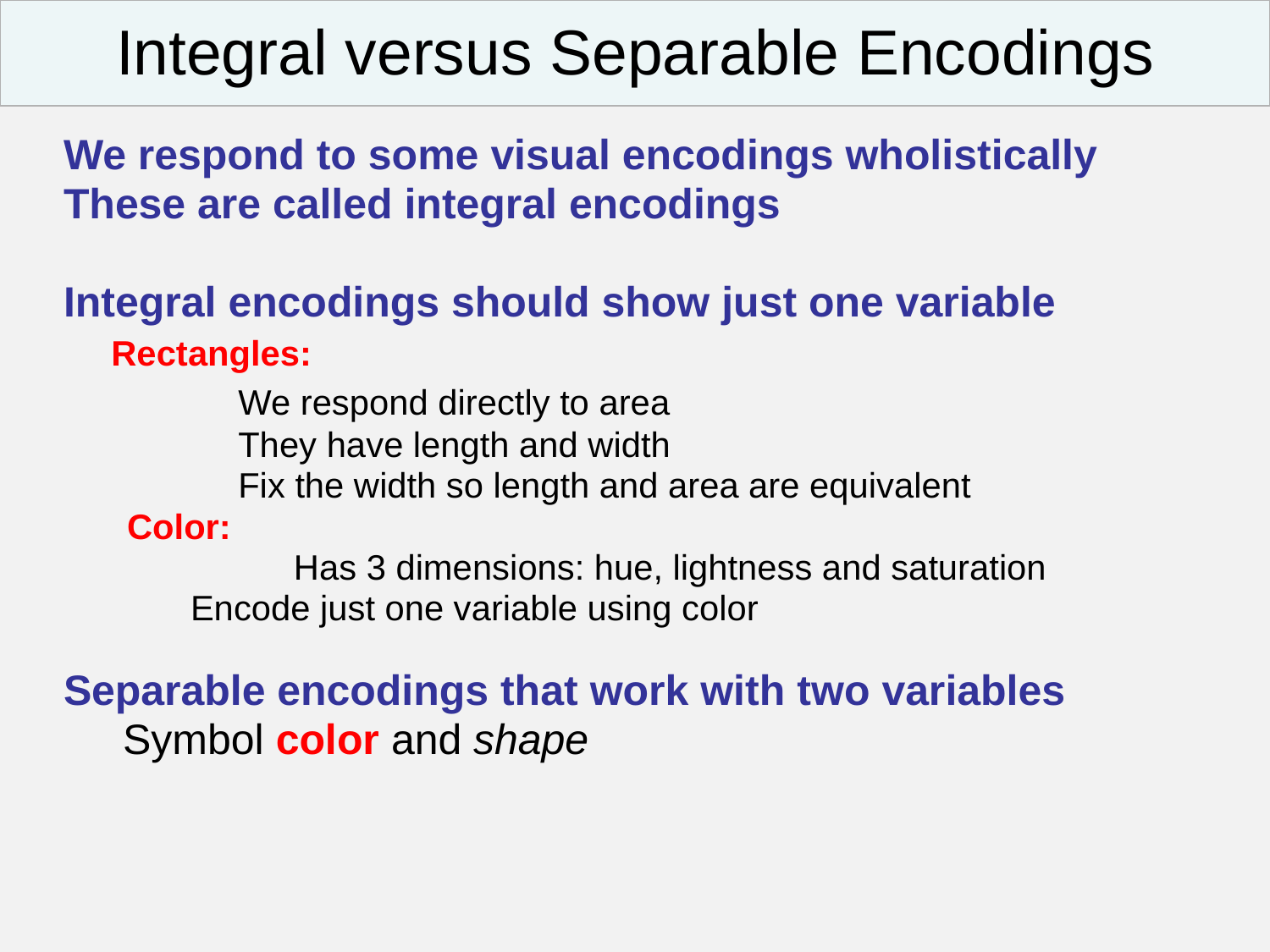

Integral versus Separable Encodings

We respond to some visual encodings wholistically
These are called integral encodings

Integral encodings should show just one variable
	Rectangles:
		We respond directly to area
		They have length and width
		Fix the width so length and area are equivalent
Color:
		Has 3 dimensions: hue, lightness and saturation
Encode just one variable using color

Separable encodings that work with two variables
	 Symbol color and shape